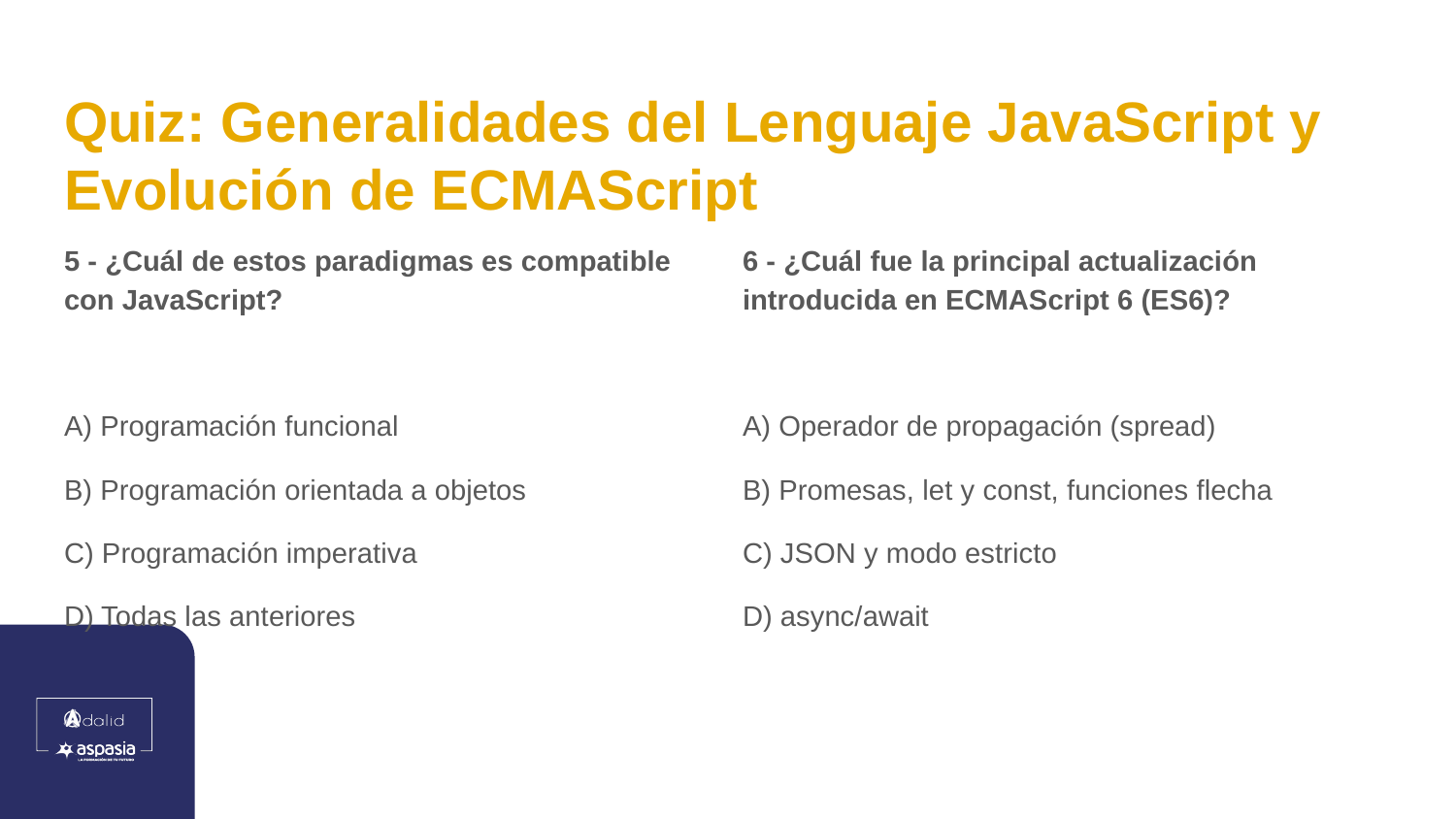

# Quiz: Generalidades del Lenguaje JavaScript y Evolución de ECMAScript

5 - ¿Cuál de estos paradigmas es compatible con JavaScript?

A) Programación funcional
B) Programación orientada a objetos
C) Programación imperativa
D) Todas las anteriores
6 - ¿Cuál fue la principal actualización introducida en ECMAScript 6 (ES6)?

A) Operador de propagación (spread)
B) Promesas, let y const, funciones flecha
C) JSON y modo estricto
D) async/await